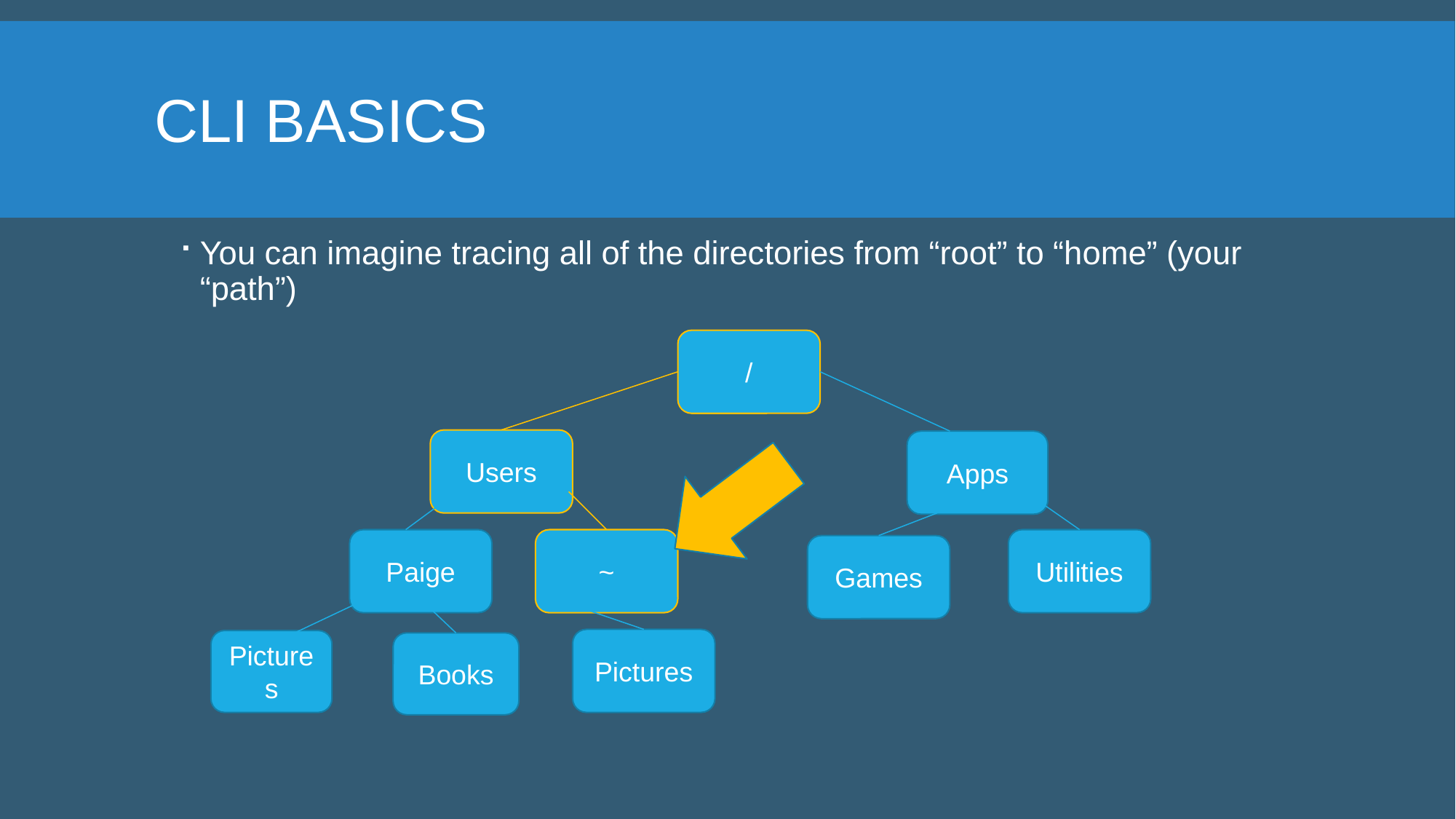

# CLI Basics
You can imagine tracing all of the directories from “root” to “home” (your “path”)
/
Users
Apps

Paige
~
Utilities
Games
Pictures
Pictures
Books